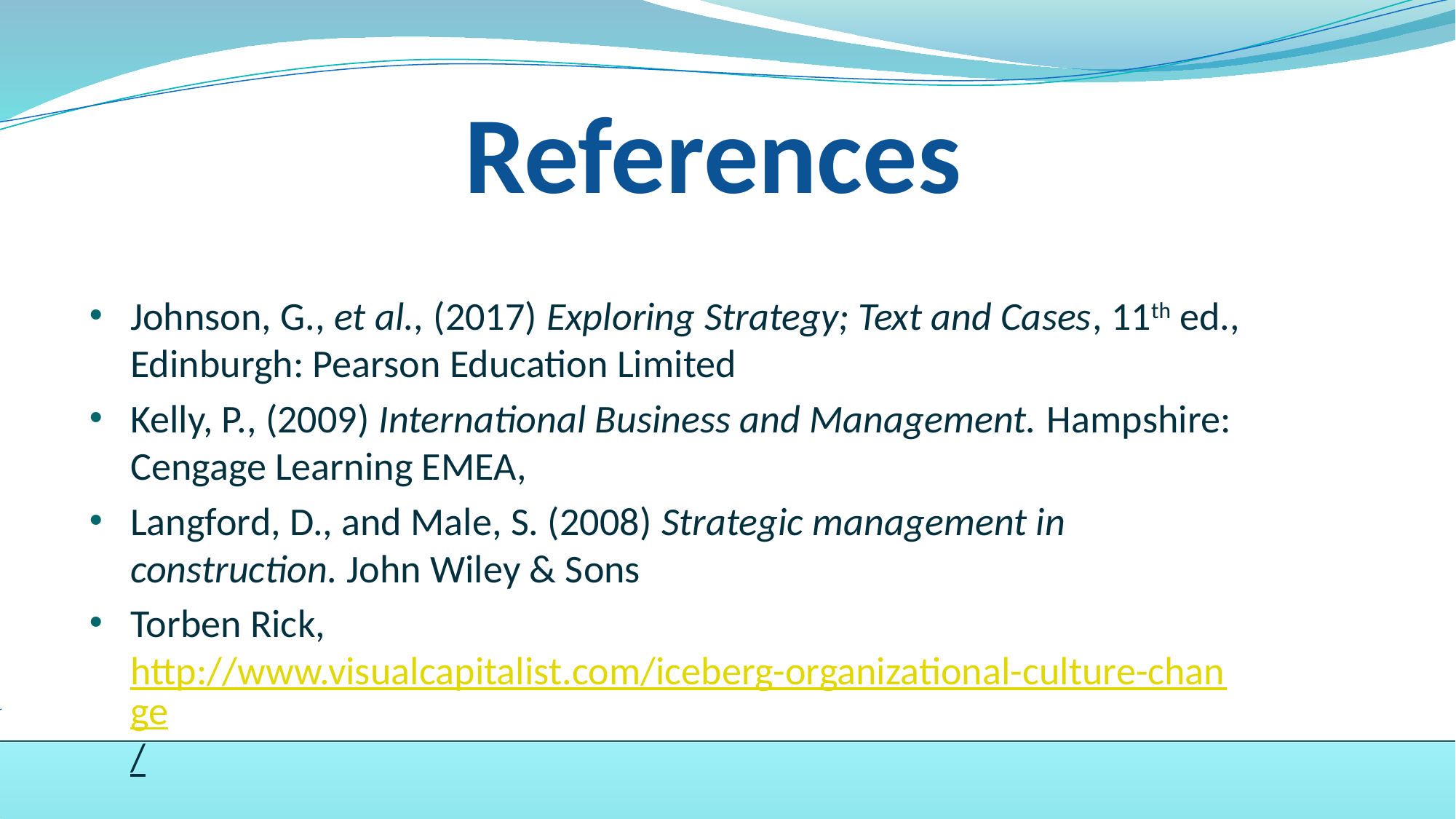

# References
Johnson, G., et al., (2017) Exploring Strategy; Text and Cases, 11th ed., Edinburgh: Pearson Education Limited
Kelly, P., (2009) International Business and Management. Hampshire: Cengage Learning EMEA,
Langford, D., and Male, S. (2008) Strategic management in construction. John Wiley & Sons
Torben Rick, http://www.visualcapitalist.com/iceberg-organizational-culture-change/